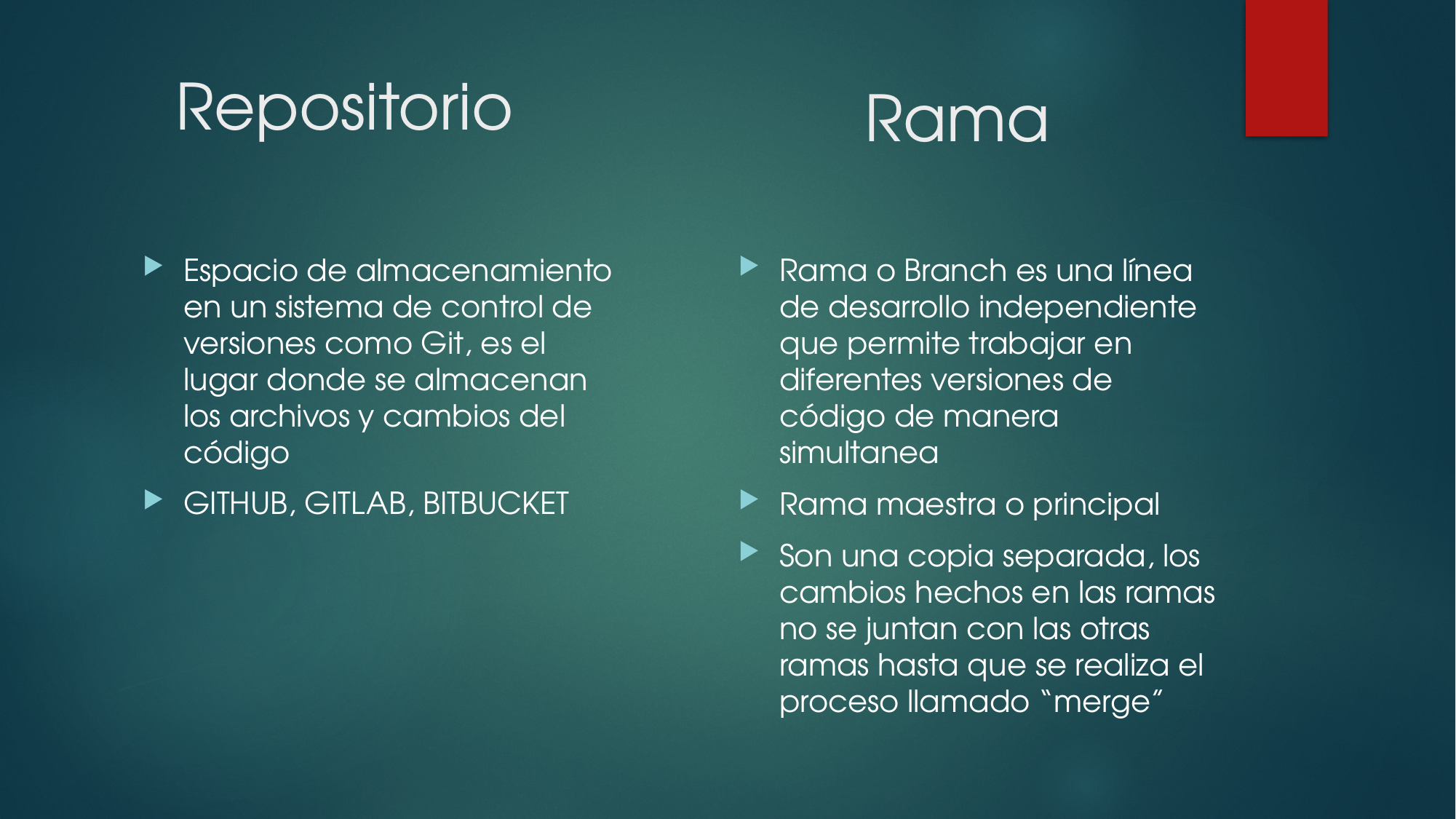

# Repositorio
Rama
Espacio de almacenamiento en un sistema de control de versiones como Git, es el lugar donde se almacenan los archivos y cambios del código
GITHUB, GITLAB, BITBUCKET
Rama o Branch es una línea de desarrollo independiente que permite trabajar en diferentes versiones de código de manera simultanea
Rama maestra o principal
Son una copia separada, los cambios hechos en las ramas no se juntan con las otras ramas hasta que se realiza el proceso llamado “merge”